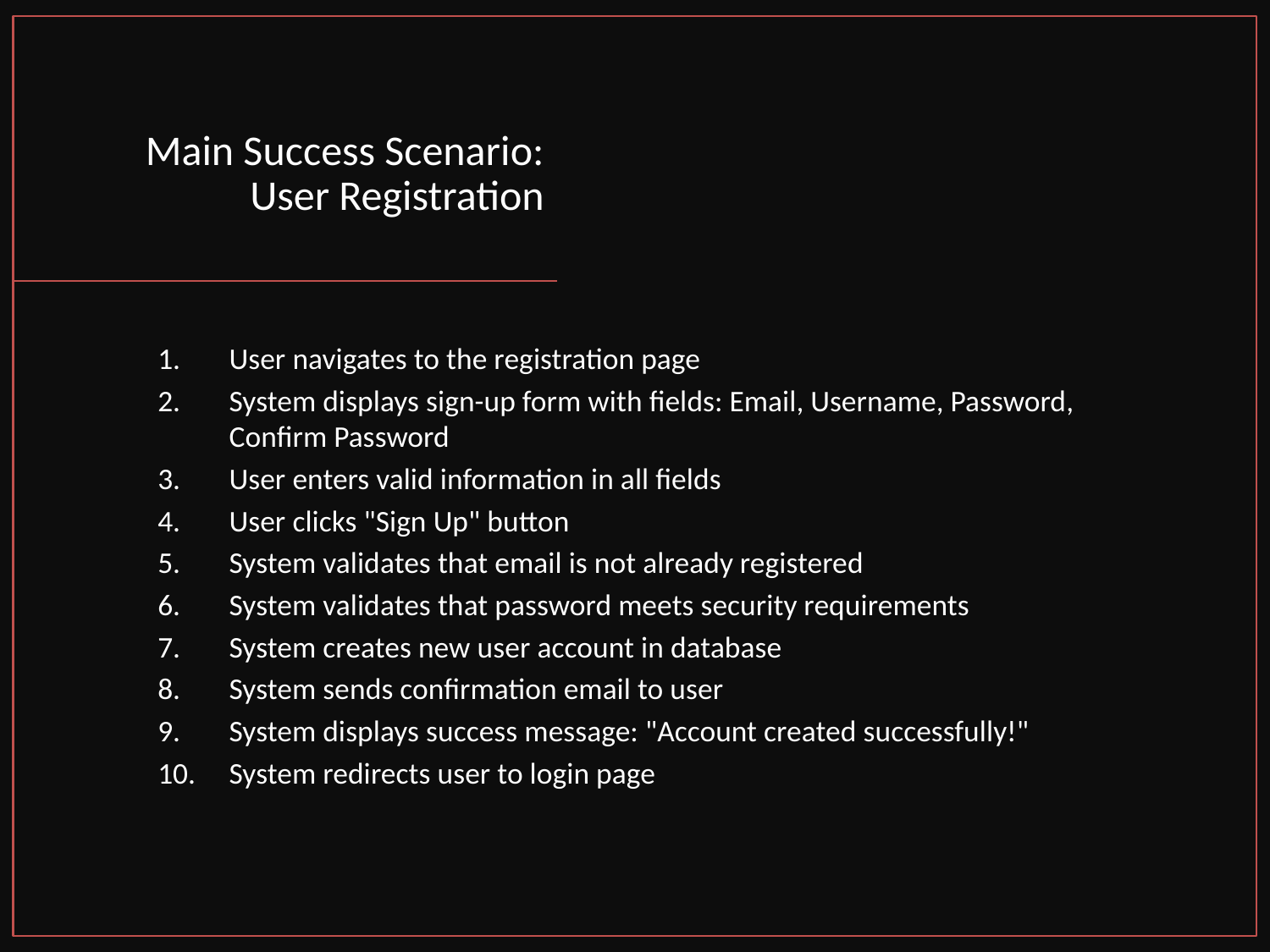

# Main Success Scenario: User Registration
User navigates to the registration page
System displays sign-up form with fields: Email, Username, Password, Confirm Password
User enters valid information in all fields
User clicks "Sign Up" button
System validates that email is not already registered
System validates that password meets security requirements
System creates new user account in database
System sends confirmation email to user
System displays success message: "Account created successfully!"
System redirects user to login page